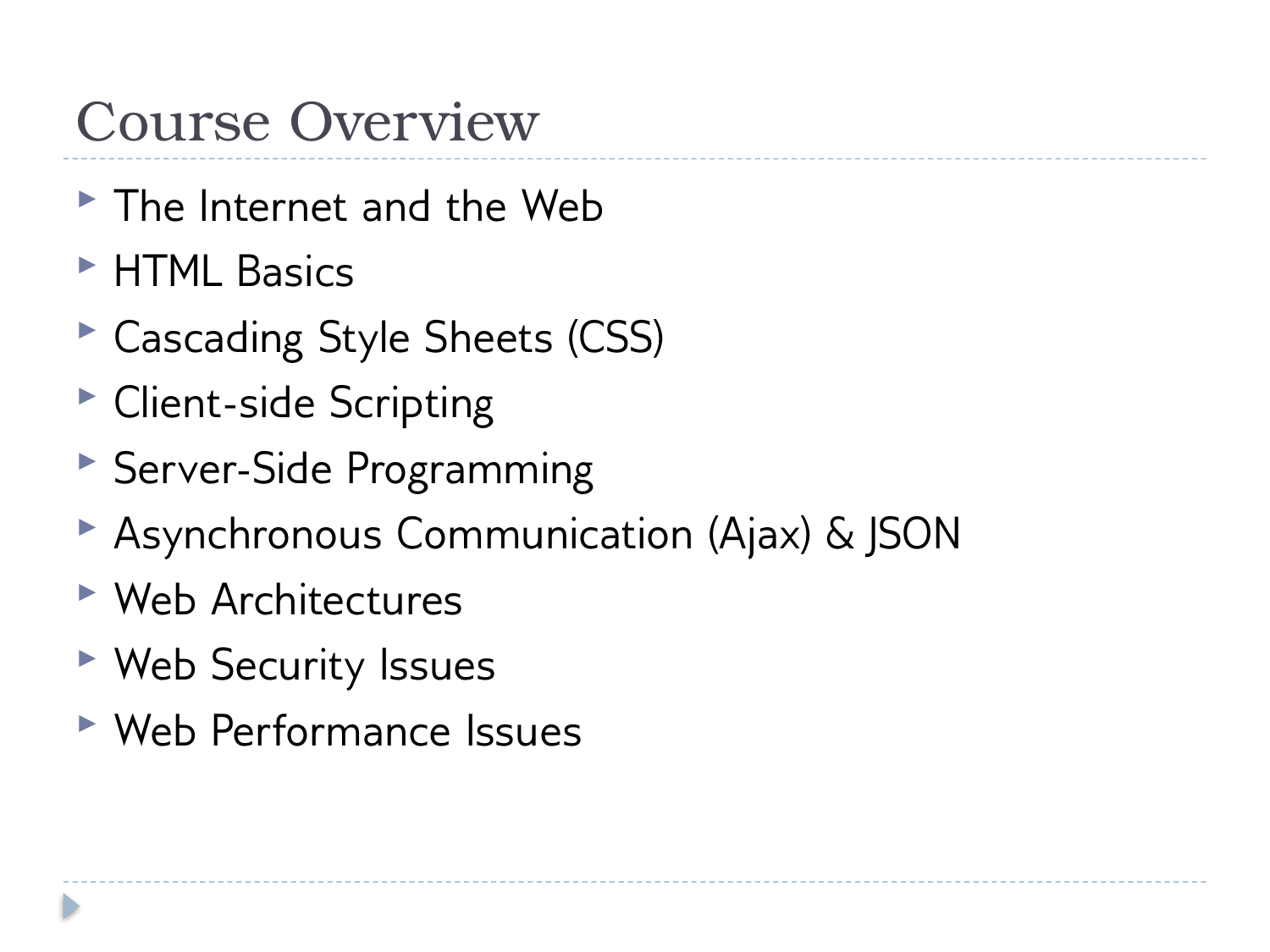

# Course Overview
The Internet and the Web
HTML Basics
Cascading Style Sheets (CSS)
Client-side Scripting
Server-Side Programming
Asynchronous Communication (Ajax) & JSON
Web Architectures
Web Security Issues
Web Performance Issues